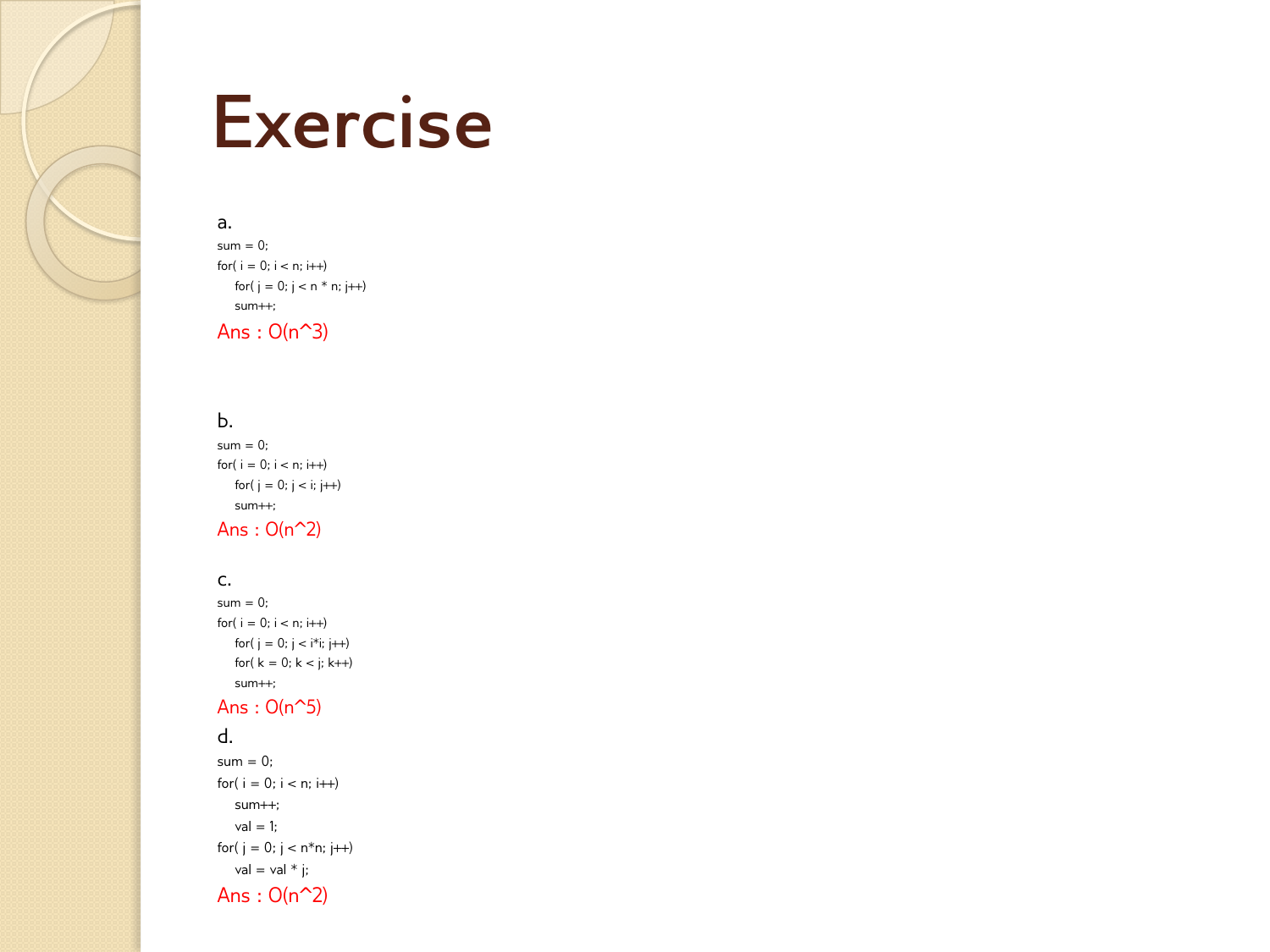

# Exercise
a.
sum = 0;
for( i = 0; i < n; i++)
	for( j = 0; j < n * n; j++)
		sum++;
Ans : O(n^3)

b.
sum = 0;
for( i = 0; i < n; i++)
	for( j = 0; j < i; j++)
		sum++;
Ans : O(n^2)

c.
sum = 0;
for( i = 0; i < n; i++)
	for( j = 0; j < i*i; j++)
		for( k = 0; k < j; k++)
			sum++;
Ans : O(n^5)
d.
sum = 0;
for( i = 0; i < n; i++)
	sum++;
	val = 1;
for( j = 0; j < n*n; j++)
	val = val * j;
Ans : O(n^2)